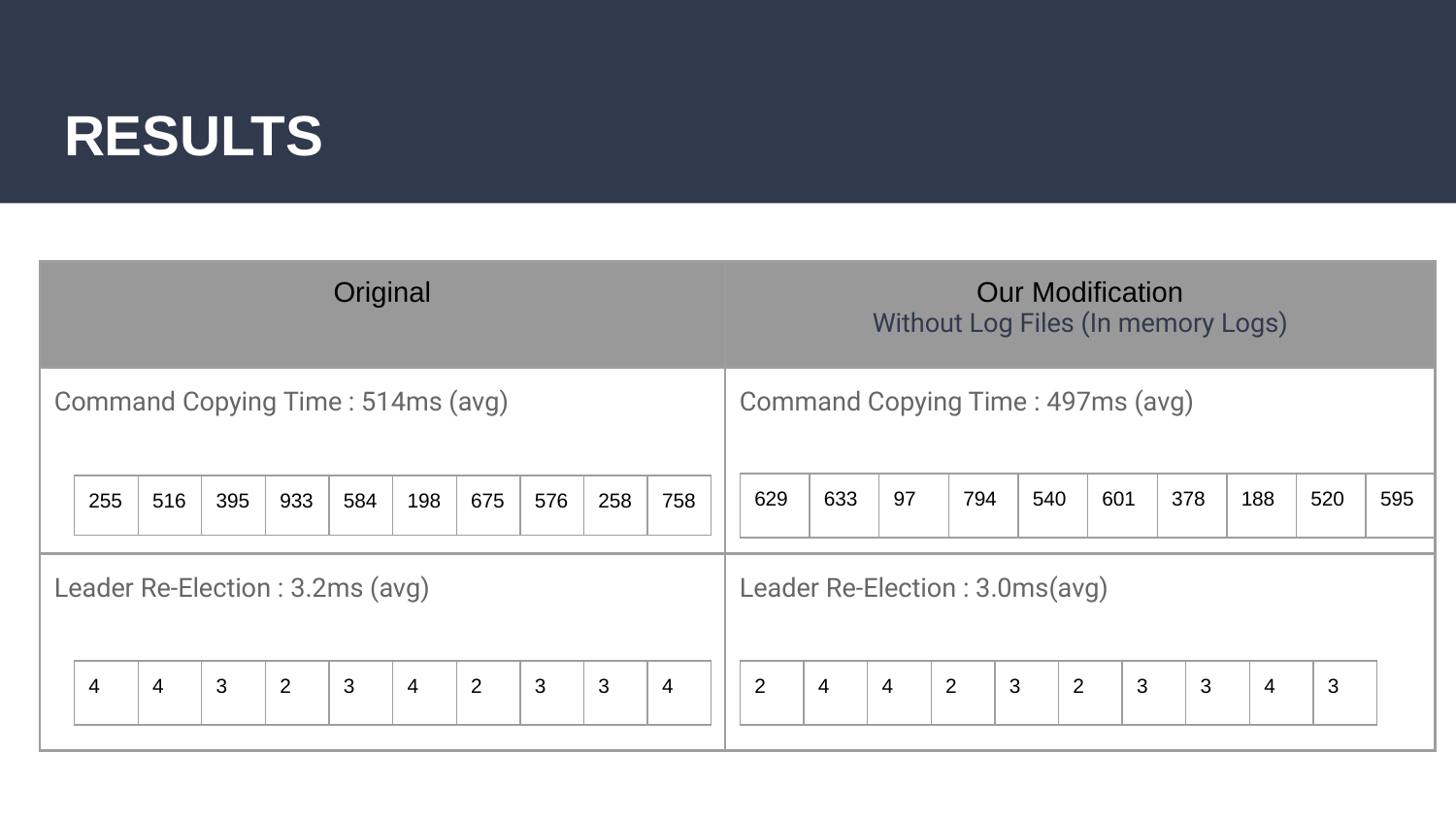

# RESULTS
| Original | Our Modification Without Log Files (In memory Logs) |
| --- | --- |
| Command Copying Time : 514ms (avg) | Command Copying Time : 497ms (avg) |
| Leader Re-Election : 3.2ms (avg) | Leader Re-Election : 3.0ms(avg) |
| 629 | 633 | 97 | 794 | 540 | 601 | 378 | 188 | 520 | 595 |
| --- | --- | --- | --- | --- | --- | --- | --- | --- | --- |
| 255 | 516 | 395 | 933 | 584 | 198 | 675 | 576 | 258 | 758 |
| --- | --- | --- | --- | --- | --- | --- | --- | --- | --- |
| 4 | 4 | 3 | 2 | 3 | 4 | 2 | 3 | 3 | 4 |
| --- | --- | --- | --- | --- | --- | --- | --- | --- | --- |
| 2 | 4 | 4 | 2 | 3 | 2 | 3 | 3 | 4 | 3 |
| --- | --- | --- | --- | --- | --- | --- | --- | --- | --- |